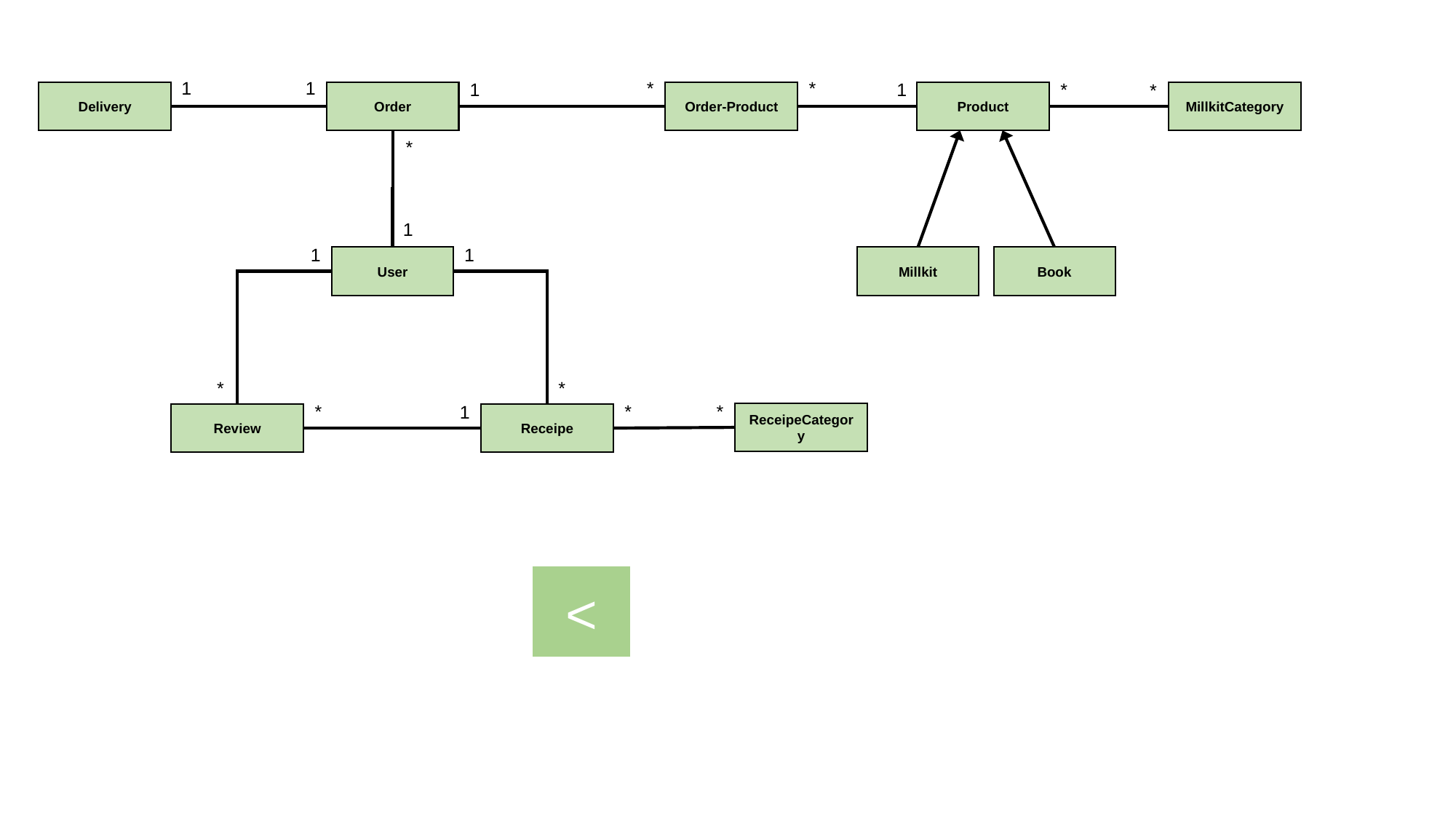

*
*
1
1
1
1
*
*
Delivery
Order
Order-Product
Product
MillkitCategory
*
1
1
1
User
Millkit
Book
*
*
*
*
*
1
ReceipeCategory
Receipe
Review
<